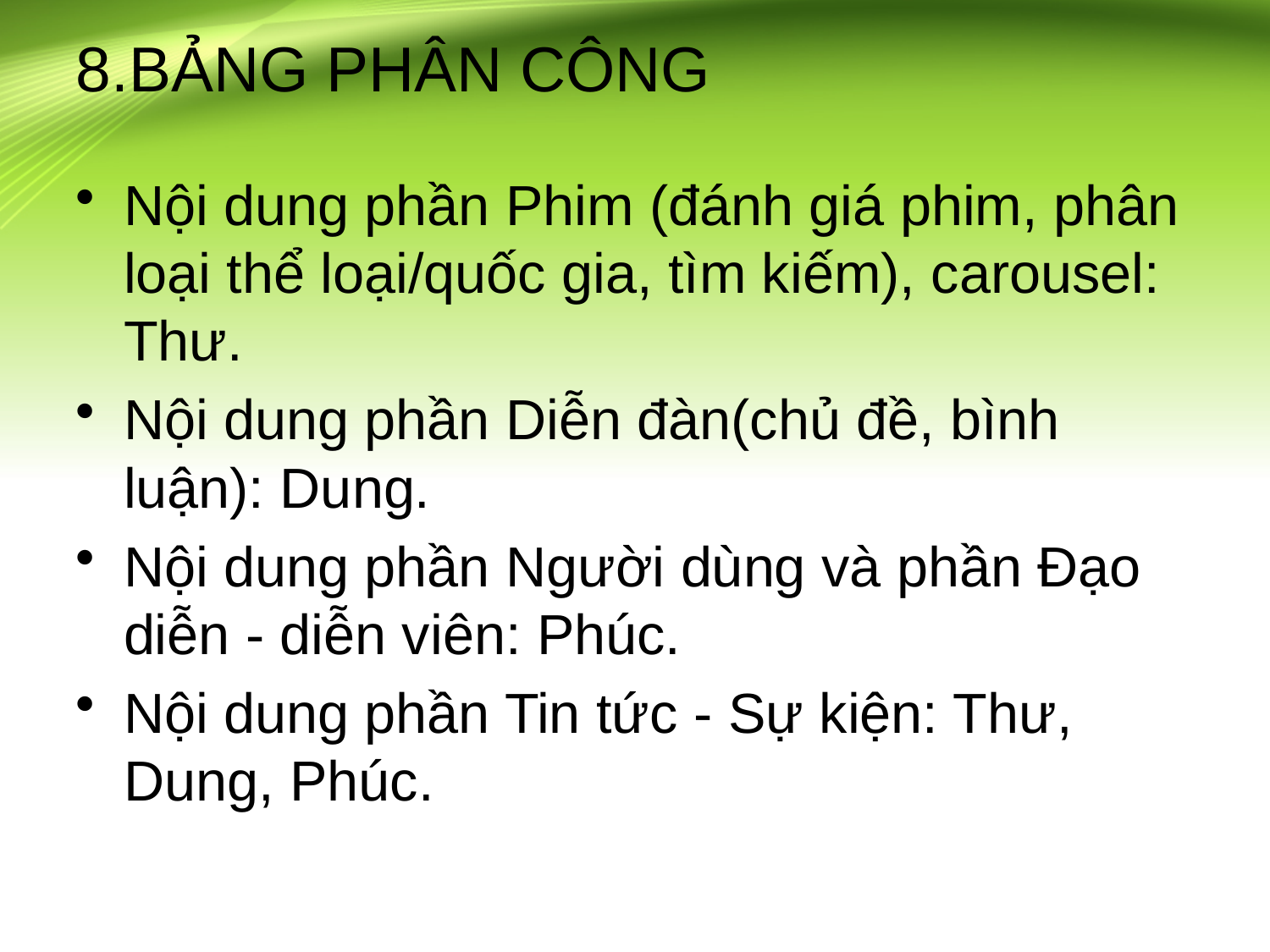

# 8.BẢNG PHÂN CÔNG
Nội dung phần Phim (đánh giá phim, phân loại thể loại/quốc gia, tìm kiếm), carousel: Thư.
Nội dung phần Diễn đàn(chủ đề, bình luận): Dung.
Nội dung phần Người dùng và phần Đạo diễn - diễn viên: Phúc.
Nội dung phần Tin tức - Sự kiện: Thư, Dung, Phúc.